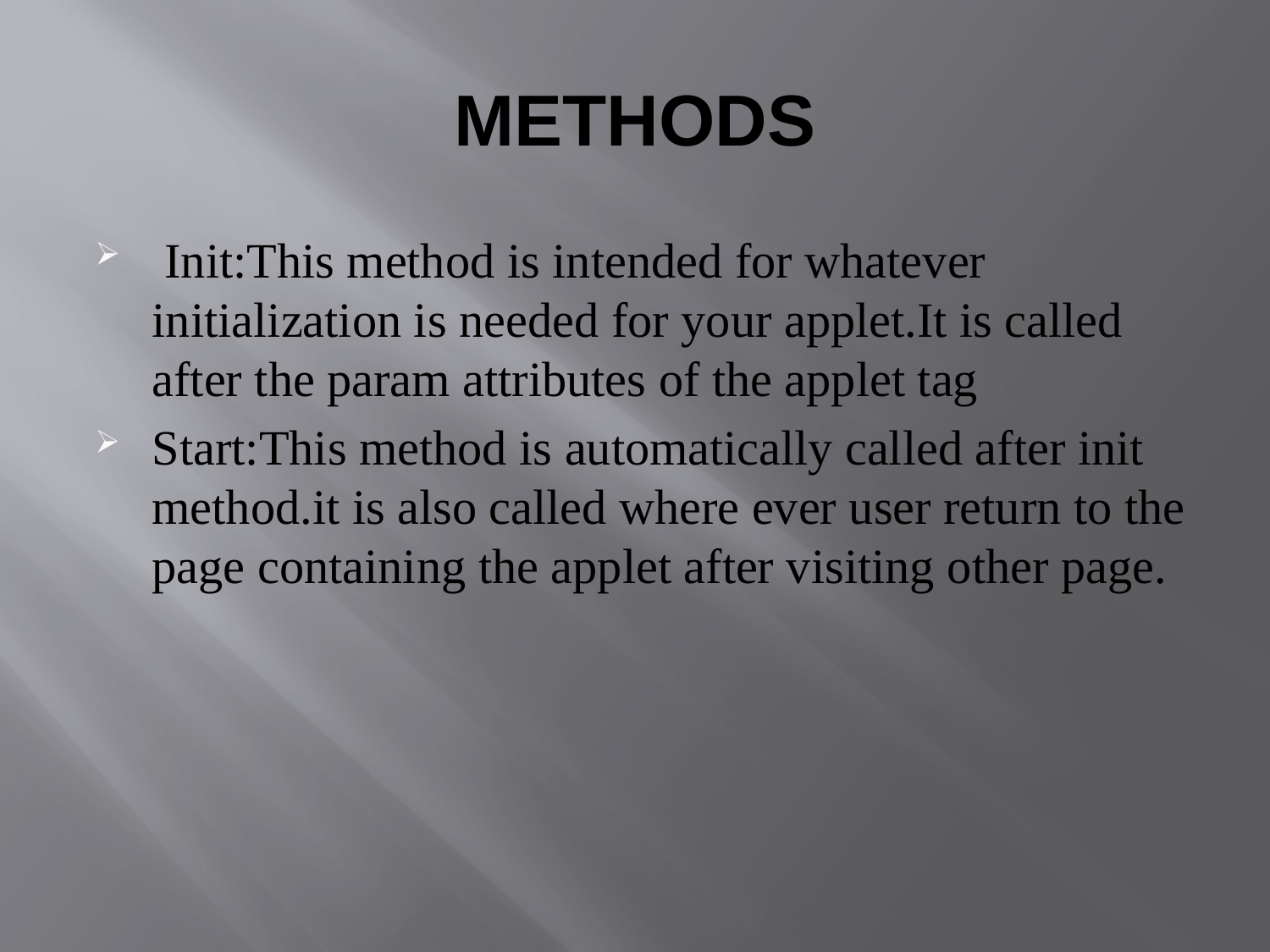

# METHODS
 Init:This method is intended for whatever initialization is needed for your applet.It is called after the param attributes of the applet tag
Start:This method is automatically called after init method.it is also called where ever user return to the page containing the applet after visiting other page.